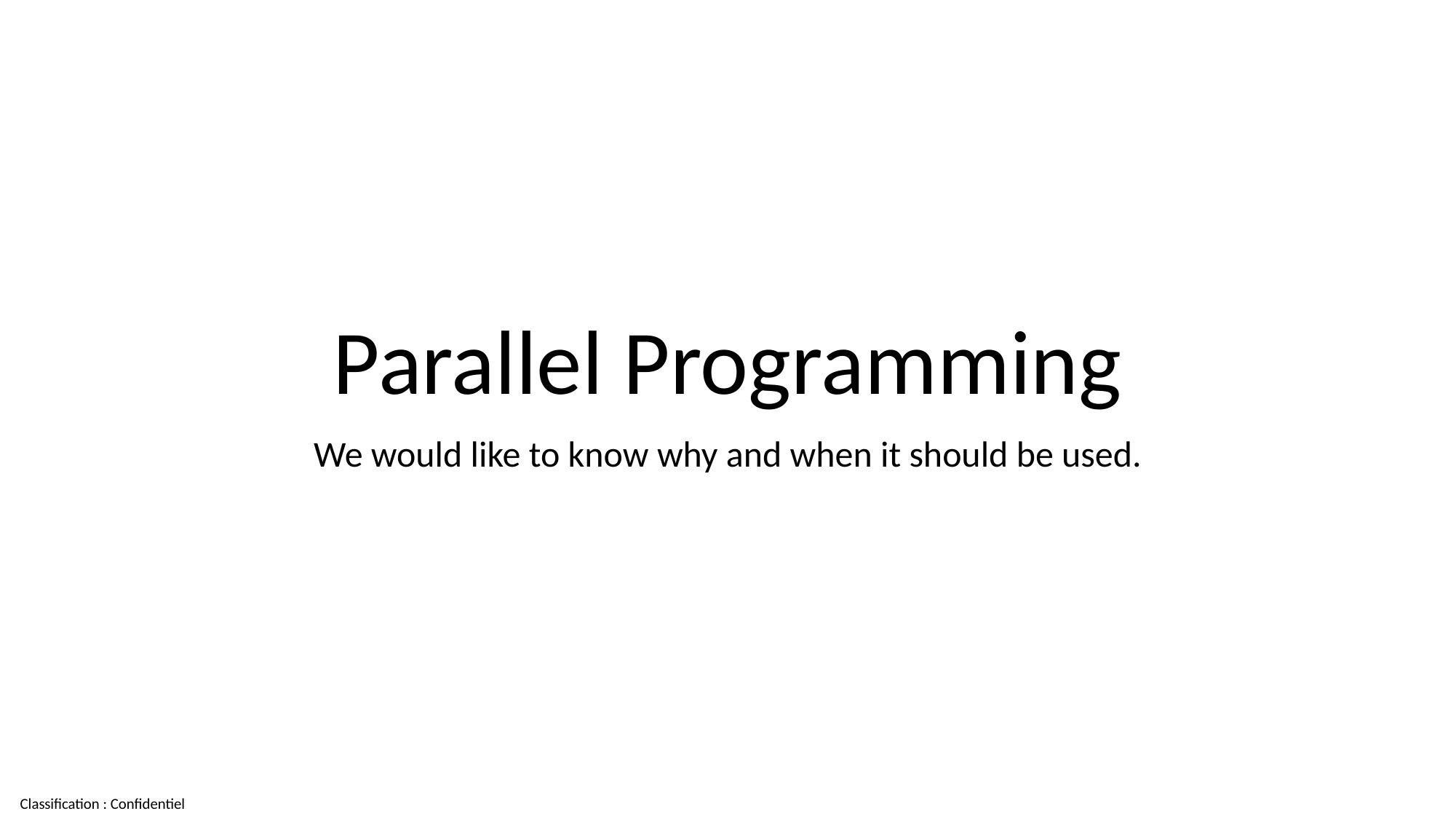

# Parallel Programming
We would like to know why and when it should be used.